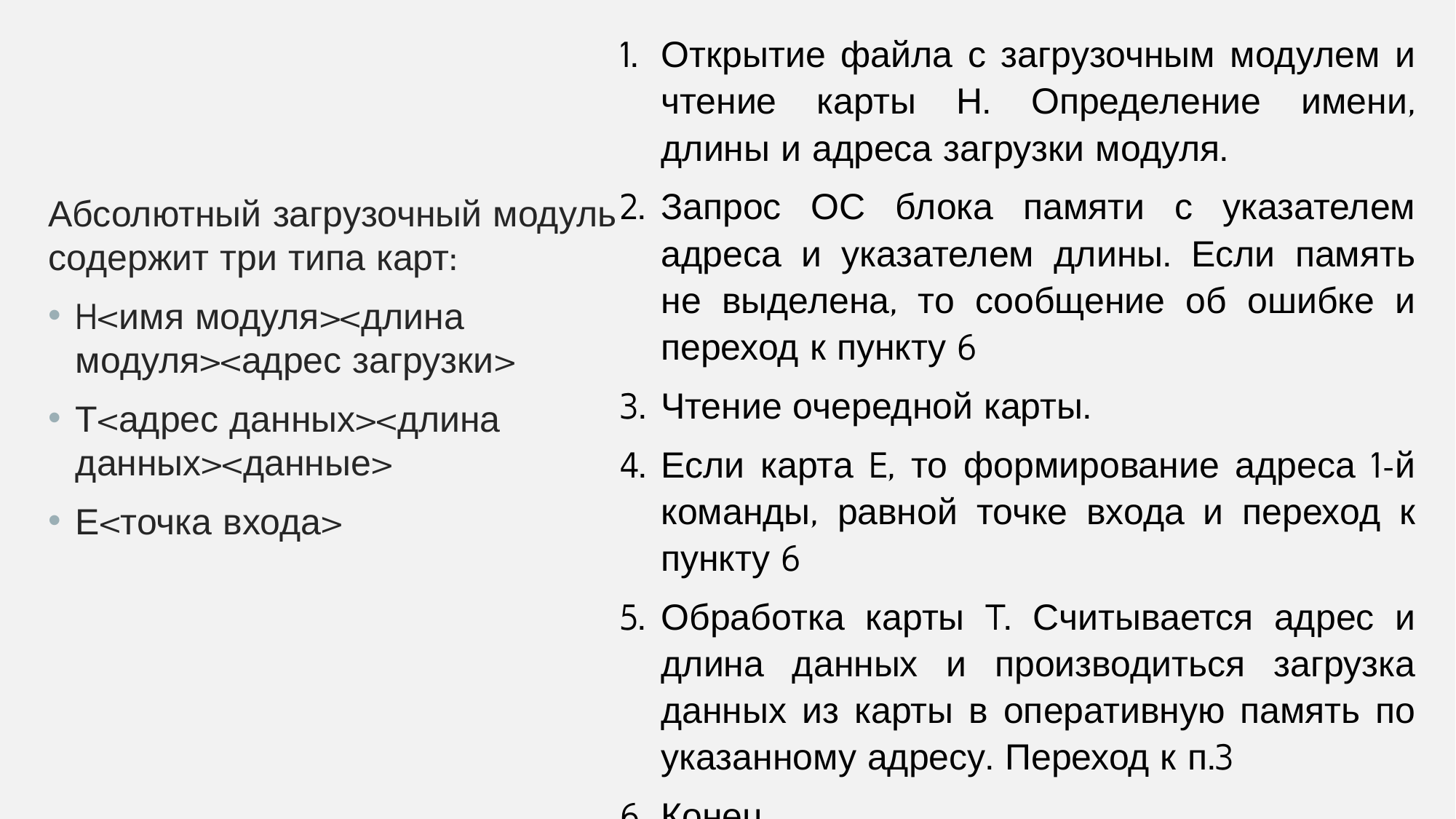

Открытие файла с загрузочным модулем и чтение карты Н. Определение имени, длины и адреса загрузки модуля.
Запрос ОС блока памяти с указателем адреса и указателем длины. Если память не выделена, то сообщение об ошибке и переход к пункту 6
Чтение очередной карты.
Если карта E, то формирование адреса 1-й команды, равной точке входа и переход к пункту 6
Обработка карты T. Считывается адрес и длина данных и производиться загрузка данных из карты в оперативную память по указанному адресу. Переход к п.3
Конец.
Абсолютный загрузочный модуль содержит три типа карт:
H<имя модуля><длина модуля><адрес загрузки>
Т<адрес данных><длина данных><данные>
Е<точка входа>